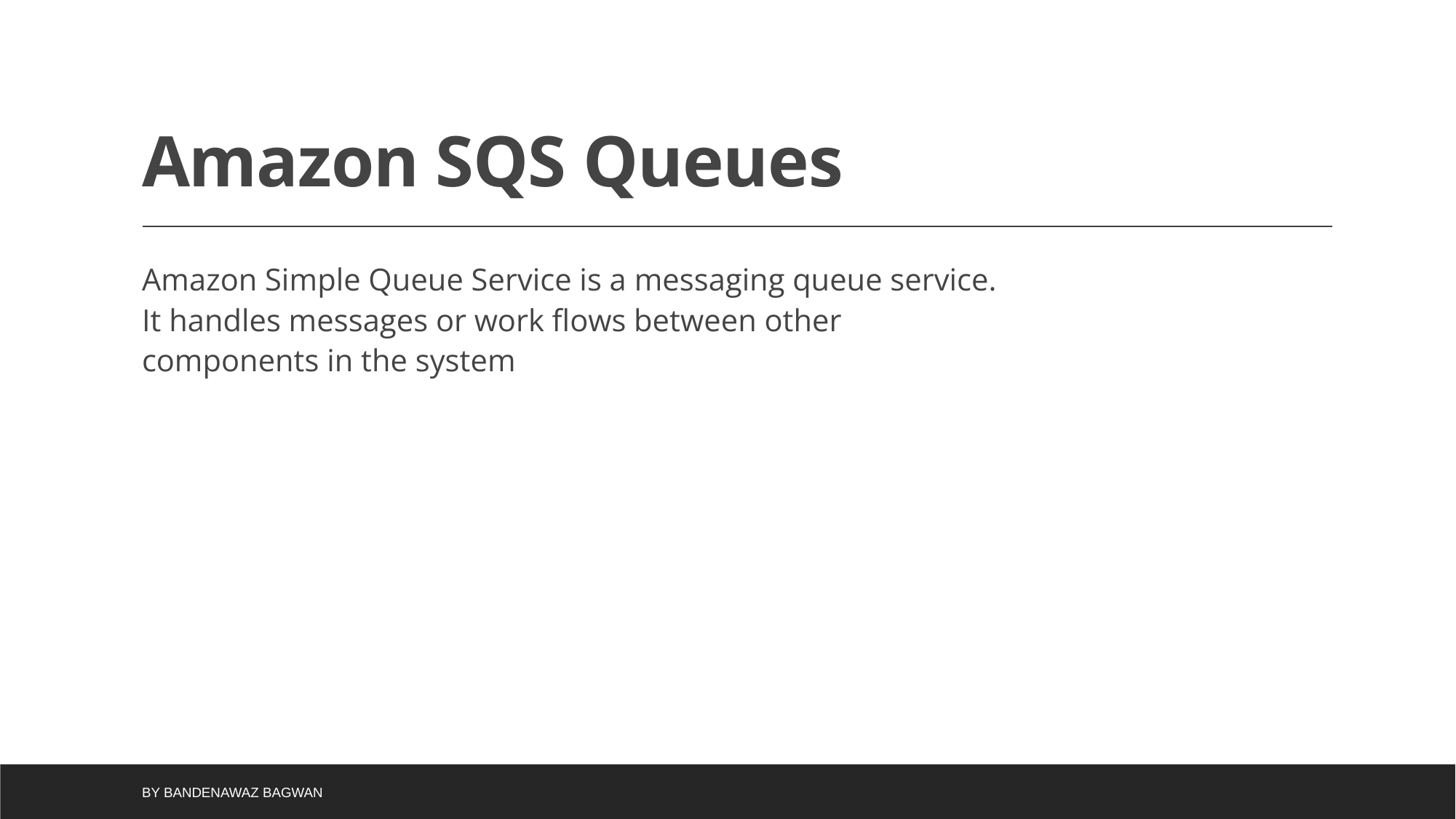

# Amazon SQS Queues
Amazon Simple Queue Service is a messaging queue service. It handles messages or work flows between other components in the system
by Bandenawaz Bagwan